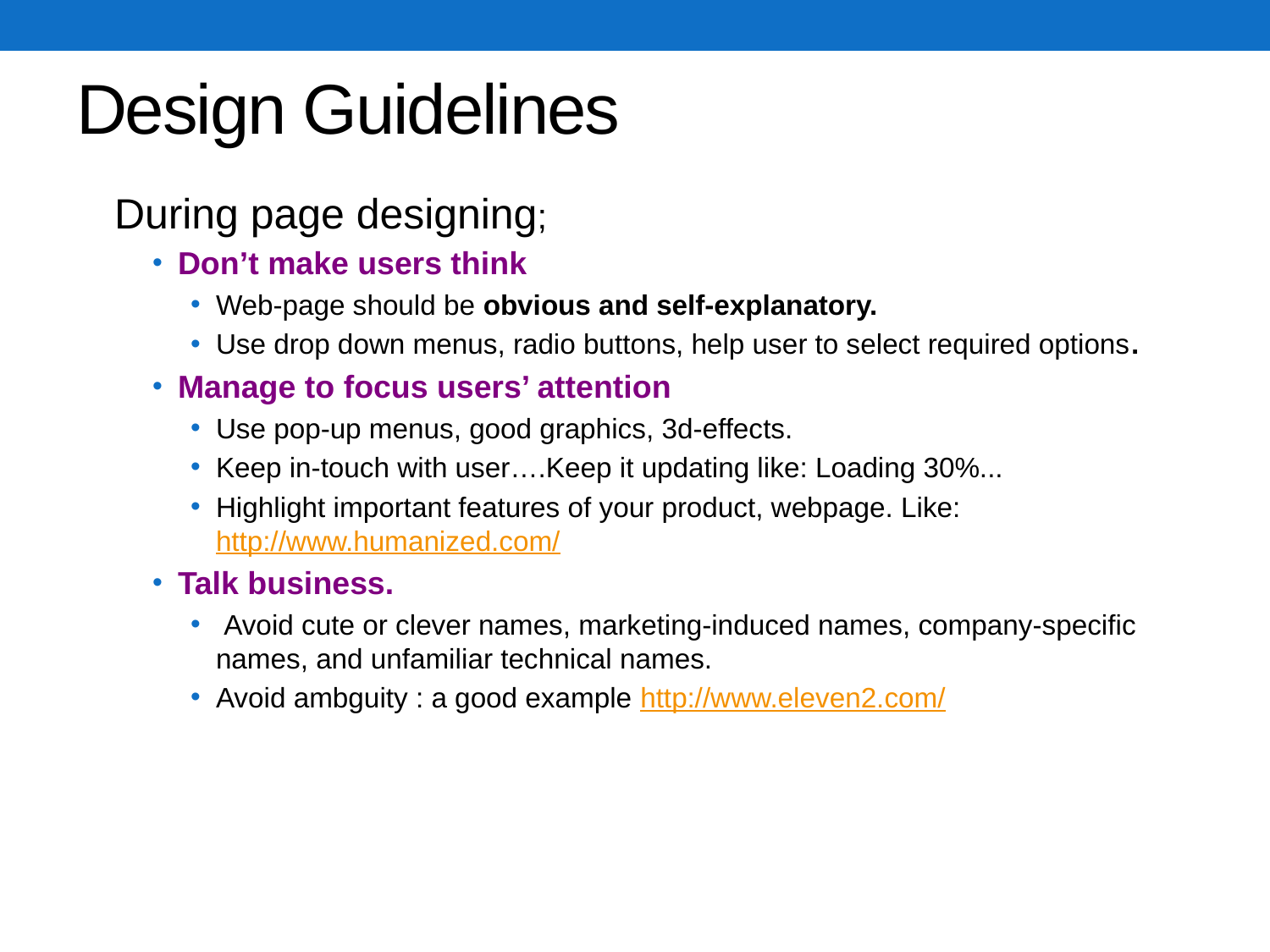

# Design Guidelines
During page designing;
Don’t make users think
Web-page should be obvious and self-explanatory.
Use drop down menus, radio buttons, help user to select required options.
Manage to focus users’ attention
Use pop-up menus, good graphics, 3d-effects.
Keep in-touch with user….Keep it updating like: Loading 30%...
Highlight important features of your product, webpage. Like: http://www.humanized.com/
Talk business.
 Avoid cute or clever names, marketing-induced names, company-specific names, and unfamiliar technical names.
Avoid ambguity : a good example http://www.eleven2.com/